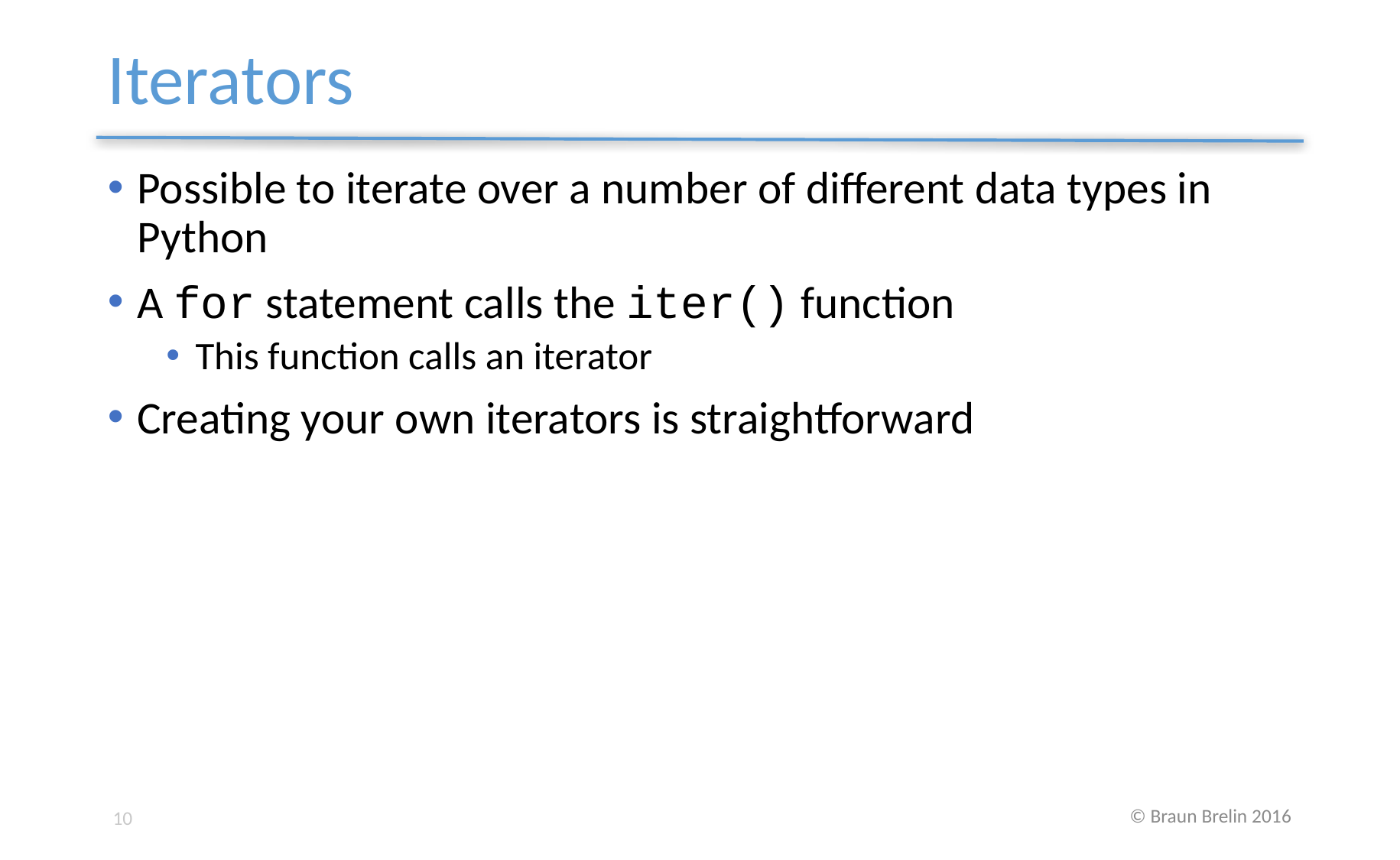

# Iterators
Possible to iterate over a number of different data types in Python
A for statement calls the iter() function
This function calls an iterator
Creating your own iterators is straightforward
10